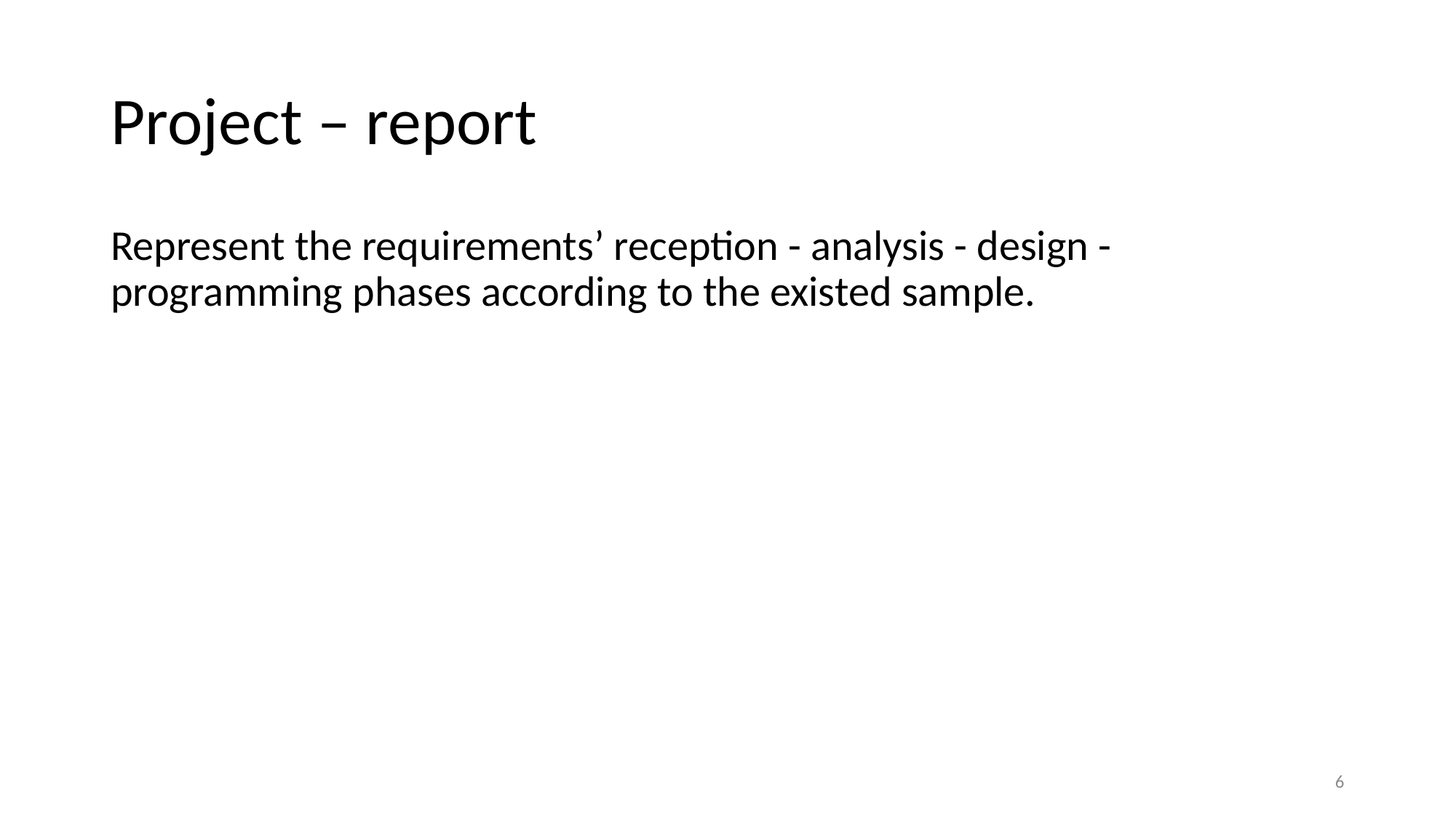

# Project – report
Represent the requirements’ reception - analysis - design - programming phases according to the existed sample.

6